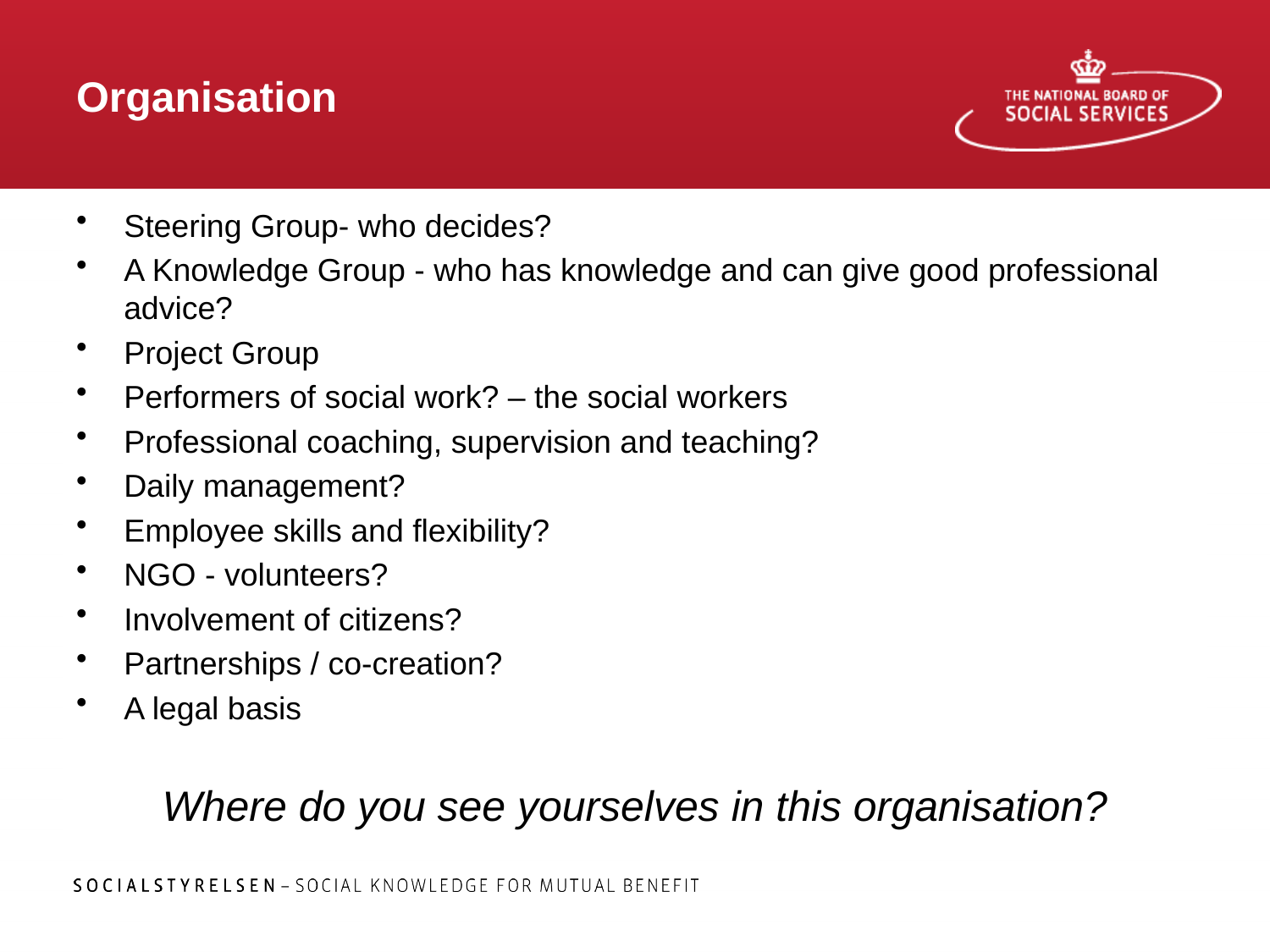

# Organisation
Steering Group- who decides?
A Knowledge Group - who has knowledge and can give good professional advice?
Project Group
Performers of social work? – the social workers
Professional coaching, supervision and teaching?
Daily management?
Employee skills and flexibility?
NGO - volunteers?
Involvement of citizens?
Partnerships / co-creation?
A legal basis

Where do you see yourselves in this organisation?